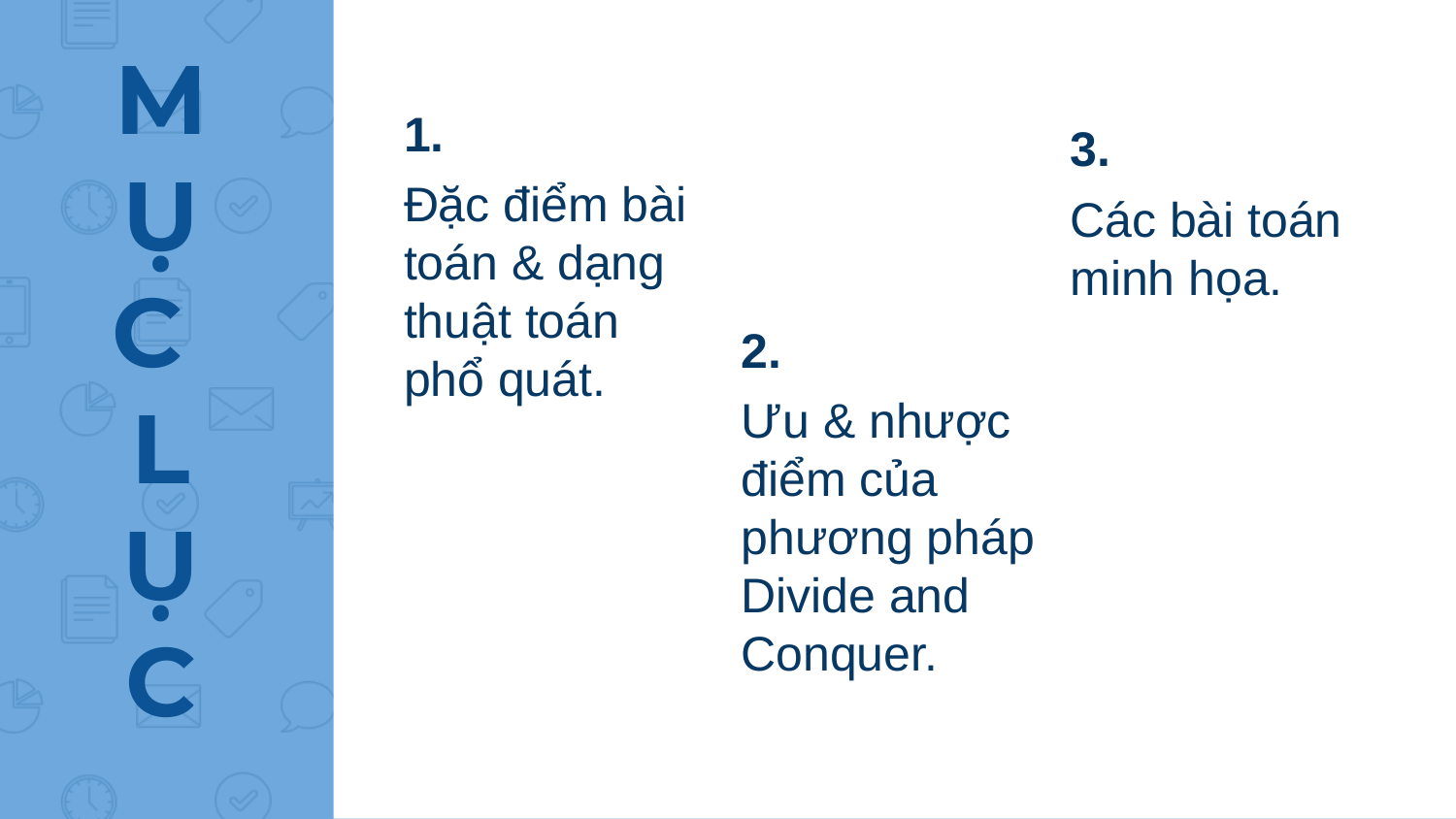

M
Ụ
C
L
Ụ
C
1.
Đặc điểm bài toán & dạng thuật toán phổ quát.
3.
Các bài toán minh họa.
2.
Ưu & nhược điểm của phương pháp Divide and Conquer.